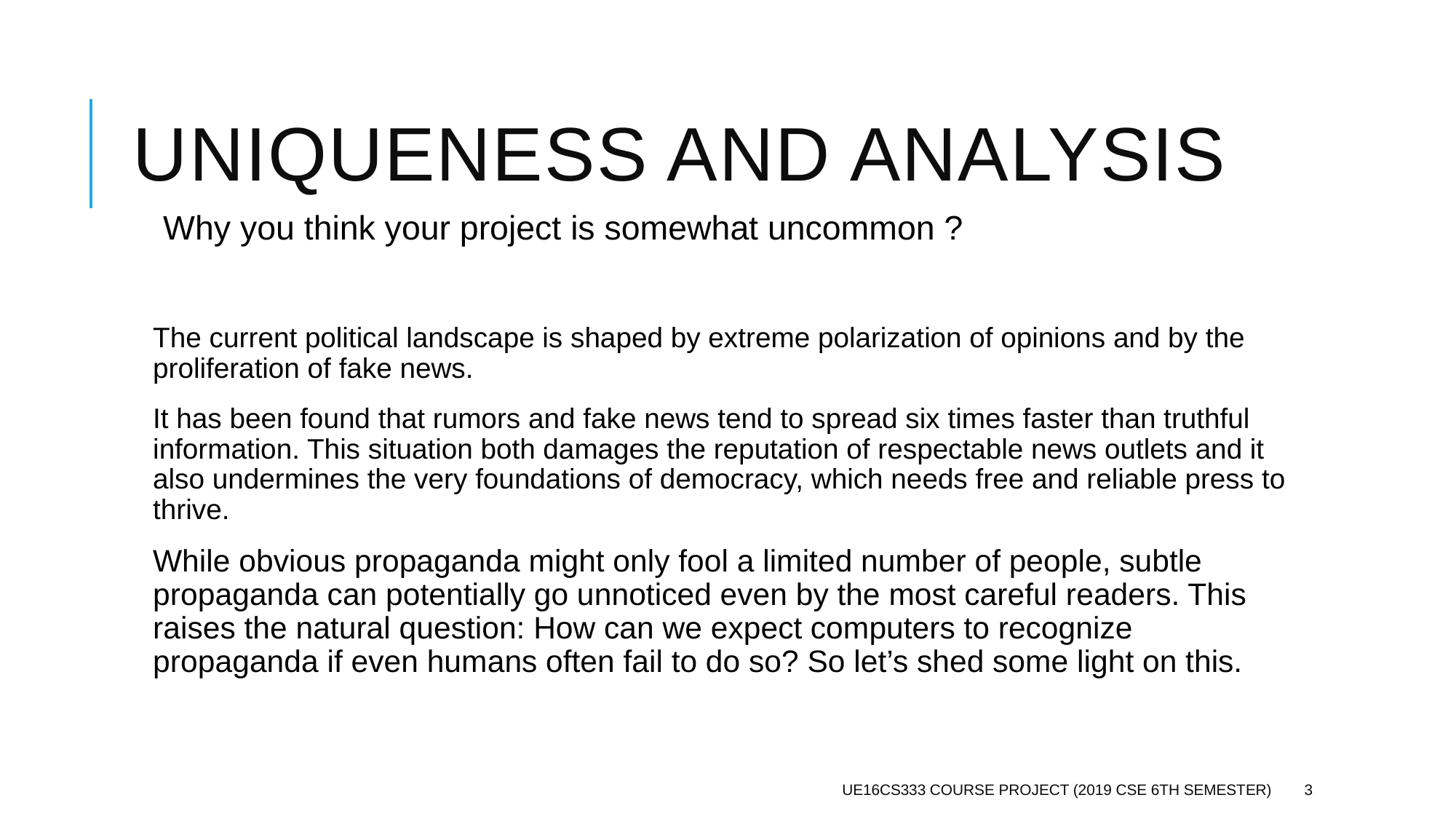

# Uniqueness and analysis
Why you think your project is somewhat uncommon ?

The current political landscape is shaped by extreme polarization of opinions and by the proliferation of fake news.
It has been found that rumors and fake news tend to spread six times faster than truthful information. This situation both damages the reputation of respectable news outlets and it also undermines the very foundations of democracy, which needs free and reliable press to thrive.
While obvious propaganda might only fool a limited number of people, subtle propaganda can potentially go unnoticed even by the most careful readers. This raises the natural question: How can we expect computers to recognize propaganda if even humans often fail to do so? So let’s shed some light on this.
UE16CS333 course project (2019 CSE 6th Semester)
3